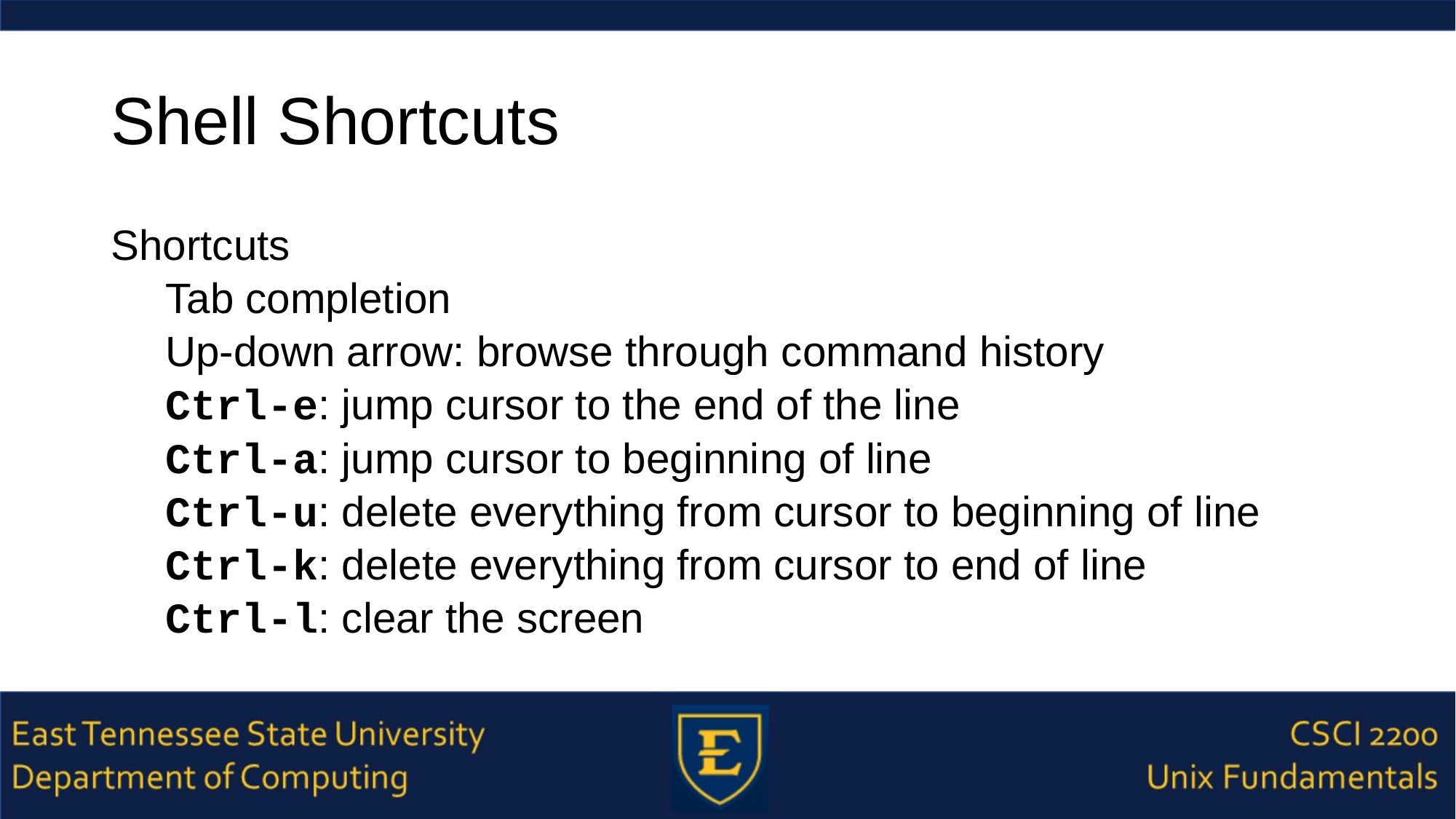

# Shell Shortcuts
Shortcuts
Tab completion
Up-down arrow: browse through command history
Ctrl-e: jump cursor to the end of the line
Ctrl-a: jump cursor to beginning of line
Ctrl-u: delete everything from cursor to beginning of line
Ctrl-k: delete everything from cursor to end of line
Ctrl-l: clear the screen